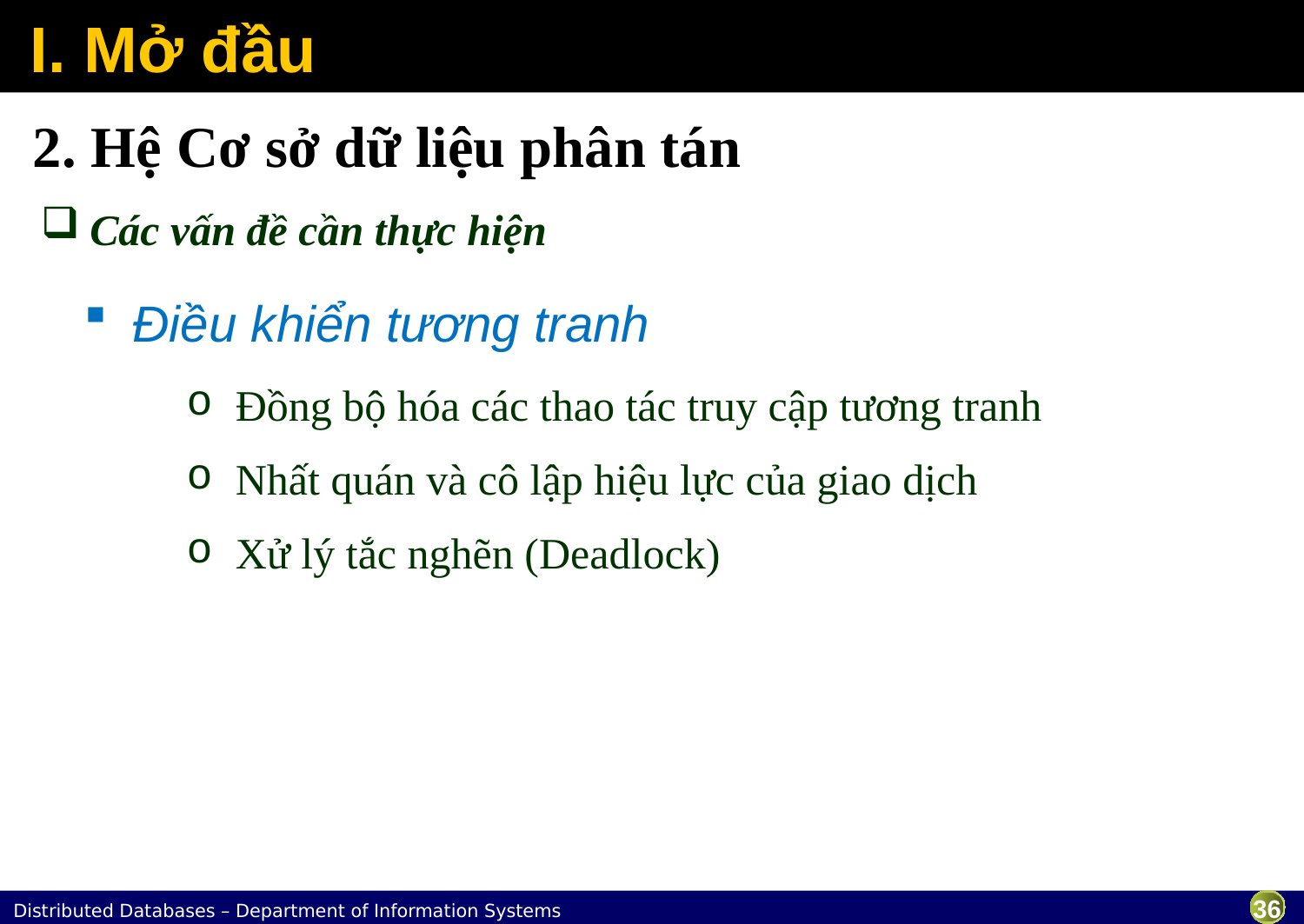

# I. Mở đầu
2. Hệ Cơ sở dữ liệu phân tán
Các vấn đề cần thực hiện
Điều khiển tương tranh
Đồng bộ hóa các thao tác truy cập tương tranh
Nhất quán và cô lập hiệu lực của giao dịch
Xử lý tắc nghẽn (Deadlock)
File 1
data description
program 2
File 2